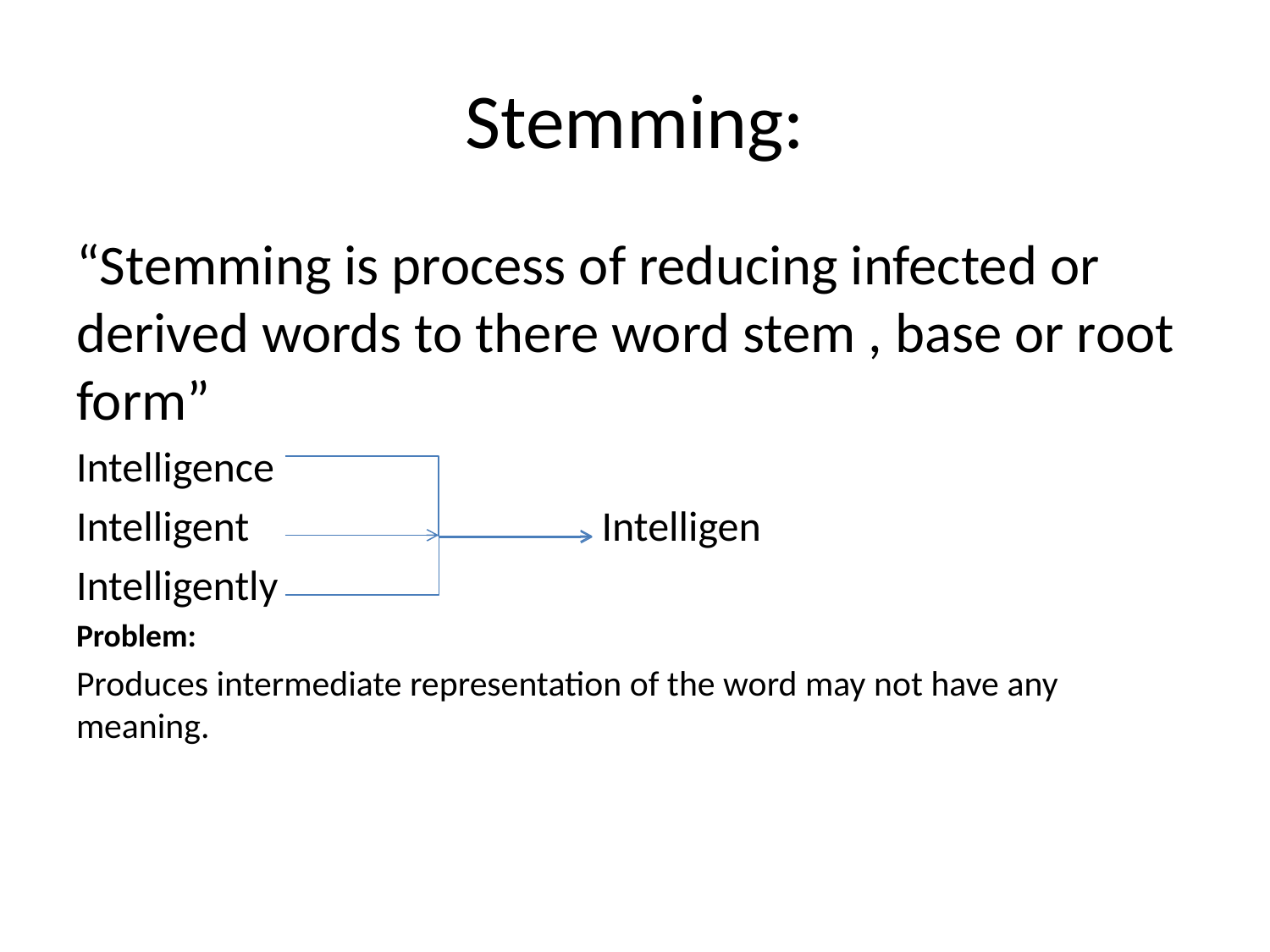

# Stemming:
“Stemming is process of reducing infected or derived words to there word stem , base or root form”
Intelligence
Intelligent                                     Intelligen
Intelligently
Problem:
Produces intermediate representation of the word may not have any meaning.